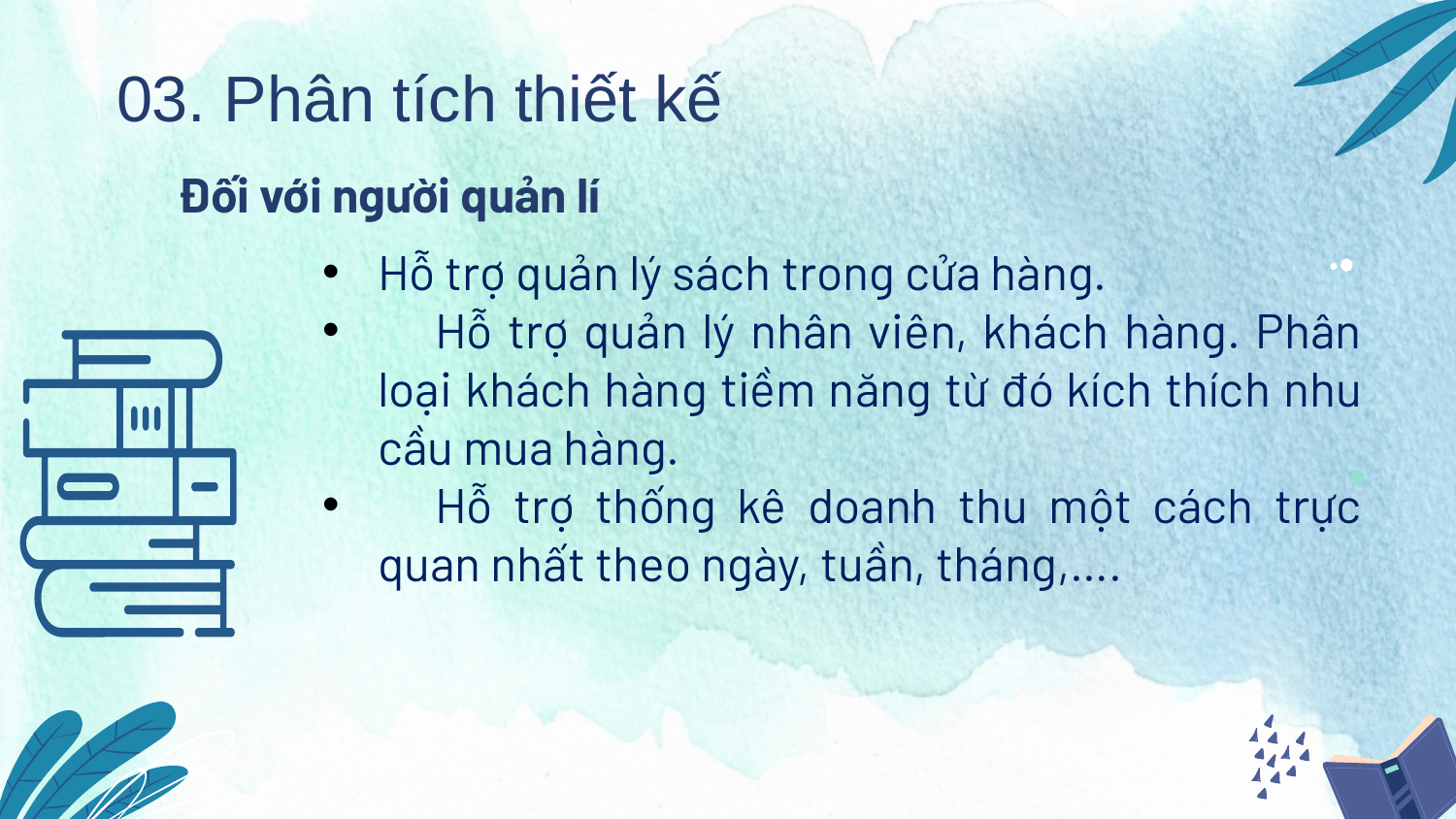

03. Phân tích thiết kế
Đối với người quản lí
Hỗ trợ quản lý sách trong cửa hàng.
	Hỗ trợ quản lý nhân viên, khách hàng. Phân loại khách hàng tiềm năng từ đó kích thích nhu cầu mua hàng.
	Hỗ trợ thống kê doanh thu một cách trực quan nhất theo ngày, tuần, tháng,….